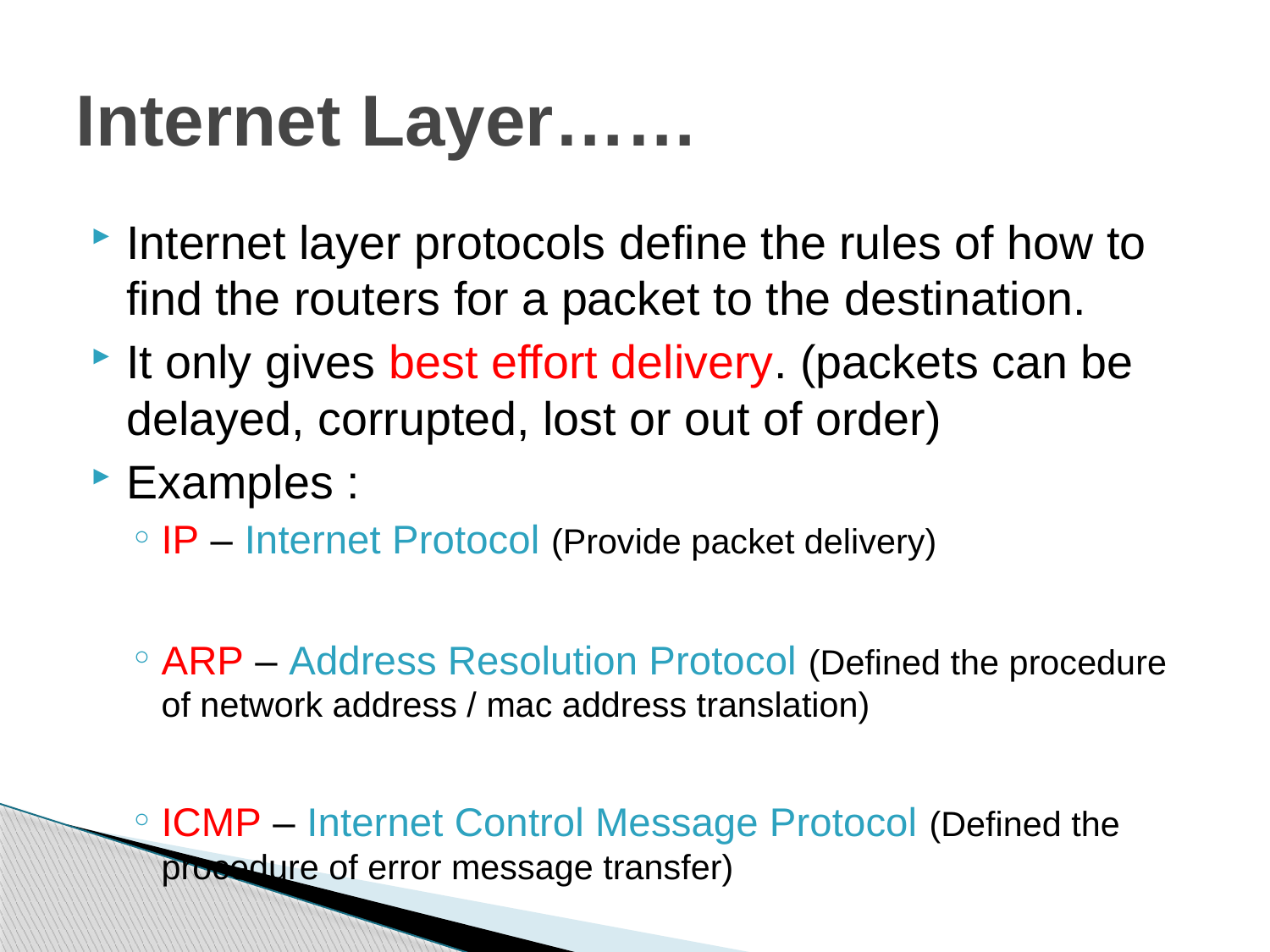

# Internet Layer……
Internet layer protocols define the rules of how to find the routers for a packet to the destination.
It only gives best effort delivery. (packets can be delayed, corrupted, lost or out of order)
Examples :
IP – Internet Protocol (Provide packet delivery)

ARP – Address Resolution Protocol (Defined the procedure of network address / mac address translation)

ICMP – Internet Control Message Protocol (Defined the procedure of error message transfer)